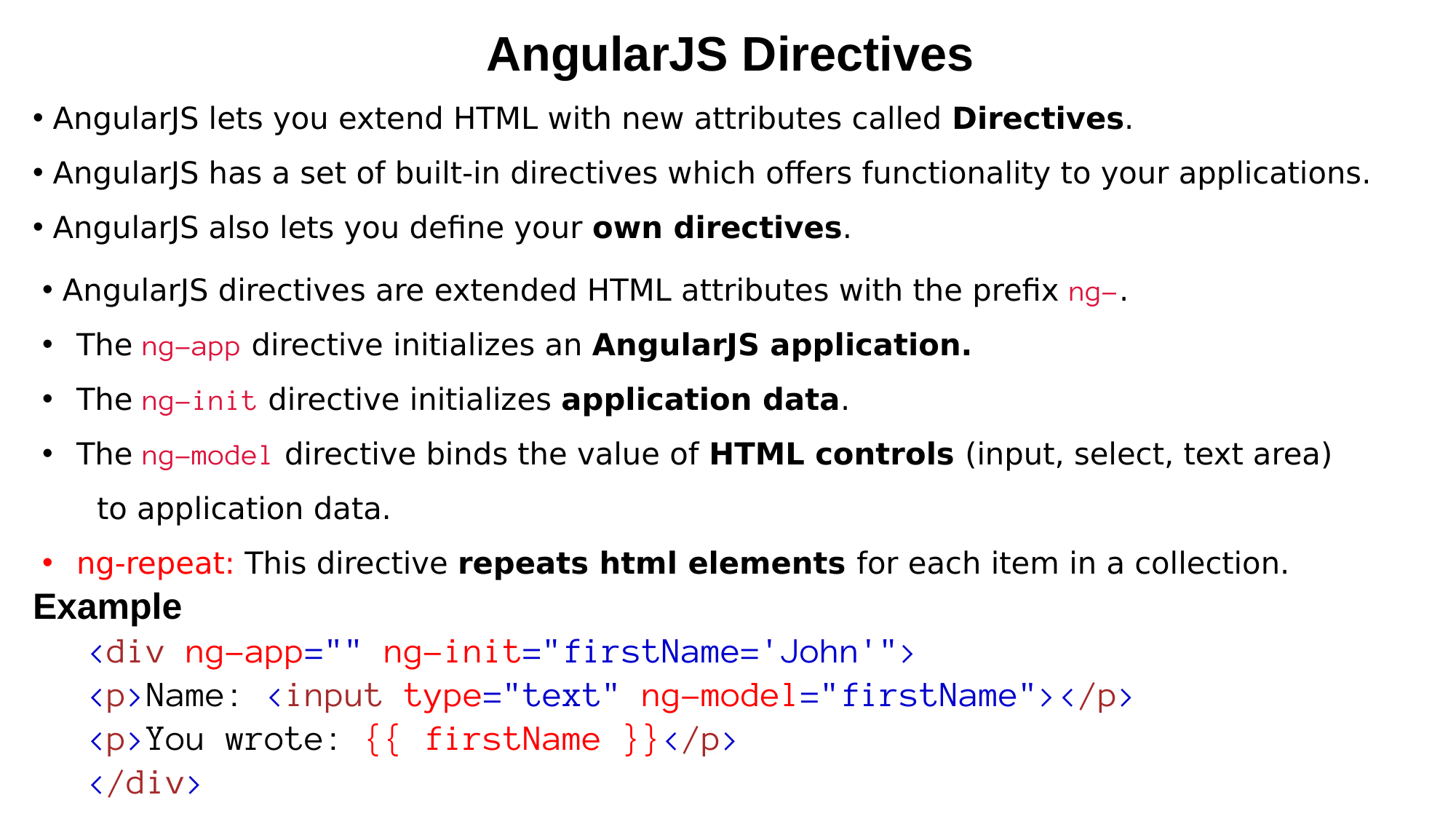

AngularJS Directives
 AngularJS lets you extend HTML with new attributes called Directives.
 AngularJS has a set of built-in directives which offers functionality to your applications.
 AngularJS also lets you define your own directives.

 AngularJS directives are extended HTML attributes with the prefix ng-.
The ng-app directive initializes an AngularJS application.
The ng-init directive initializes application data.
The ng-model directive binds the value of HTML controls (input, select, text area)
to application data.
ng-repeat: This directive repeats html elements for each item in a collection.

Example
<div ng-app="" ng-init="firstName='John'">
<p>Name: <input type="text" ng-model="firstName"></p>
<p>You wrote: {{ firstName }}</p>
</div>